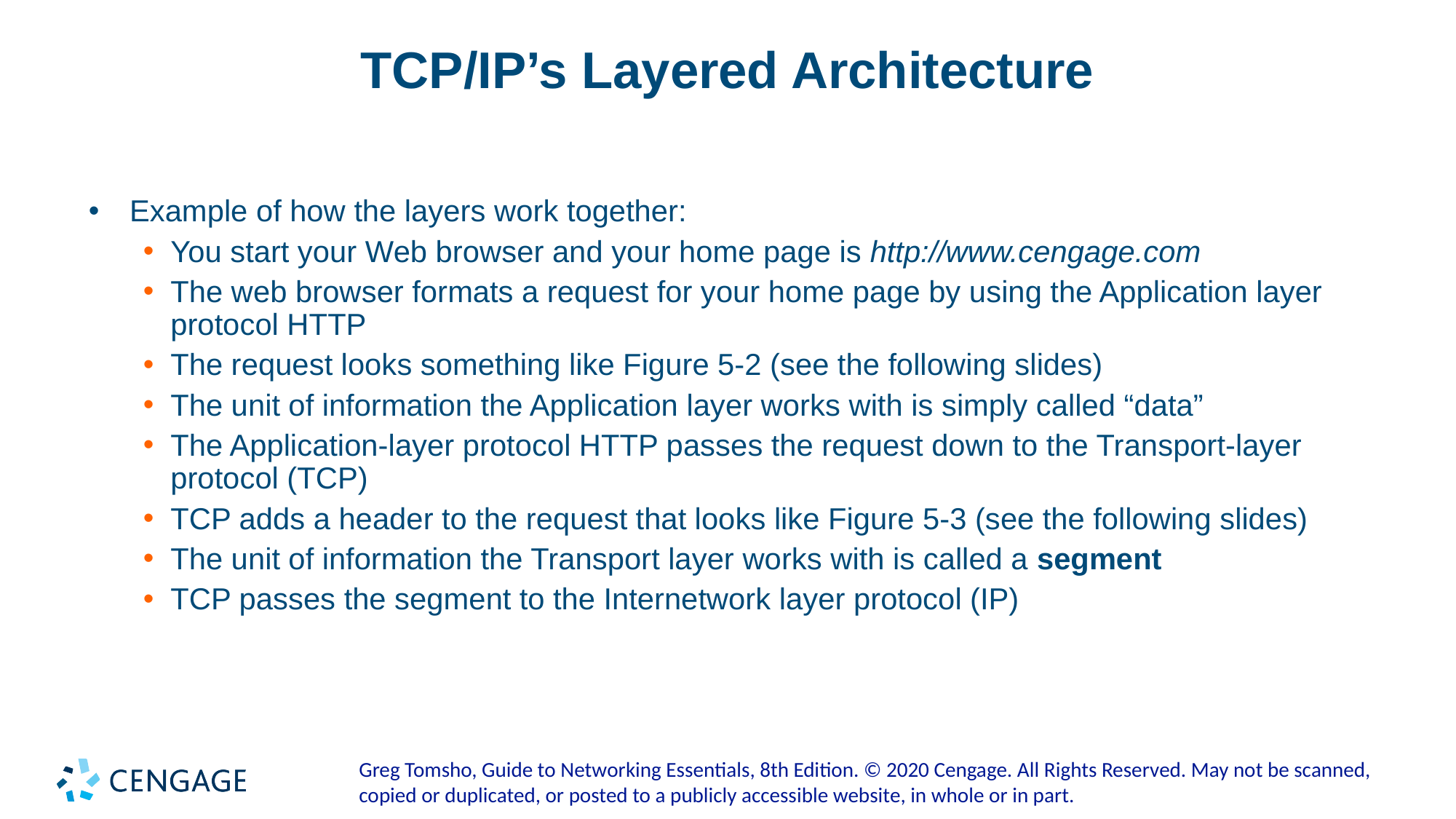

# TCP/IP’s Layered Architecture
Example of how the layers work together:
You start your Web browser and your home page is http://www.cengage.com
The web browser formats a request for your home page by using the Application layer protocol HTTP
The request looks something like Figure 5-2 (see the following slides)
The unit of information the Application layer works with is simply called “data”
The Application-layer protocol HTTP passes the request down to the Transport-layer protocol (TCP)
TCP adds a header to the request that looks like Figure 5-3 (see the following slides)
The unit of information the Transport layer works with is called a segment
TCP passes the segment to the Internetwork layer protocol (IP)